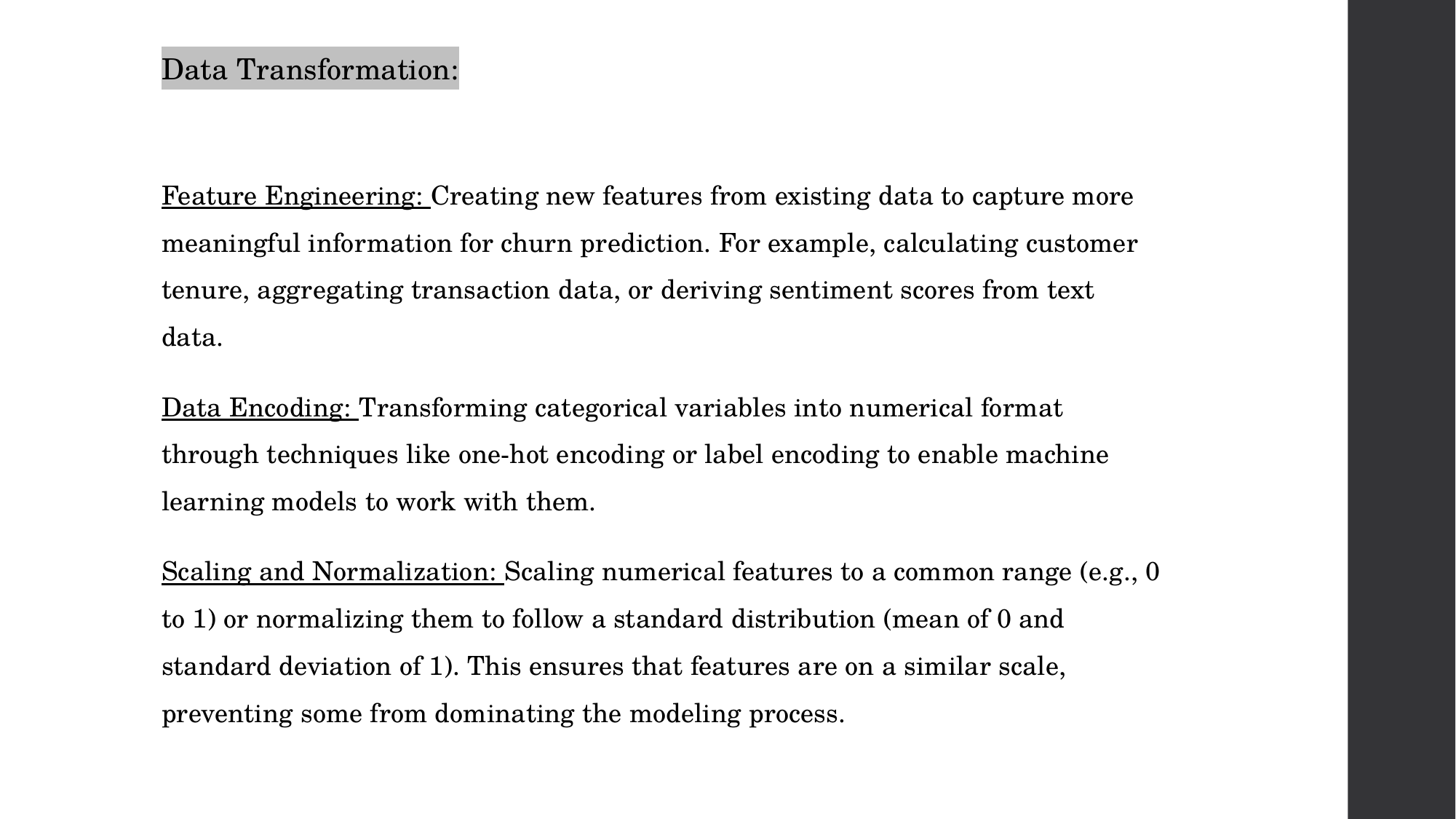

Data Transformation:

Feature Engineering: Creating new features from existing data to capture more meaningful information for churn prediction. For example, calculating customer tenure, aggregating transaction data, or deriving sentiment scores from text data.
Data Encoding: Transforming categorical variables into numerical format through techniques like one-hot encoding or label encoding to enable machine learning models to work with them.
Scaling and Normalization: Scaling numerical features to a common range (e.g., 0 to 1) or normalizing them to follow a standard distribution (mean of 0 and standard deviation of 1). This ensures that features are on a similar scale, preventing some from dominating the modeling process.